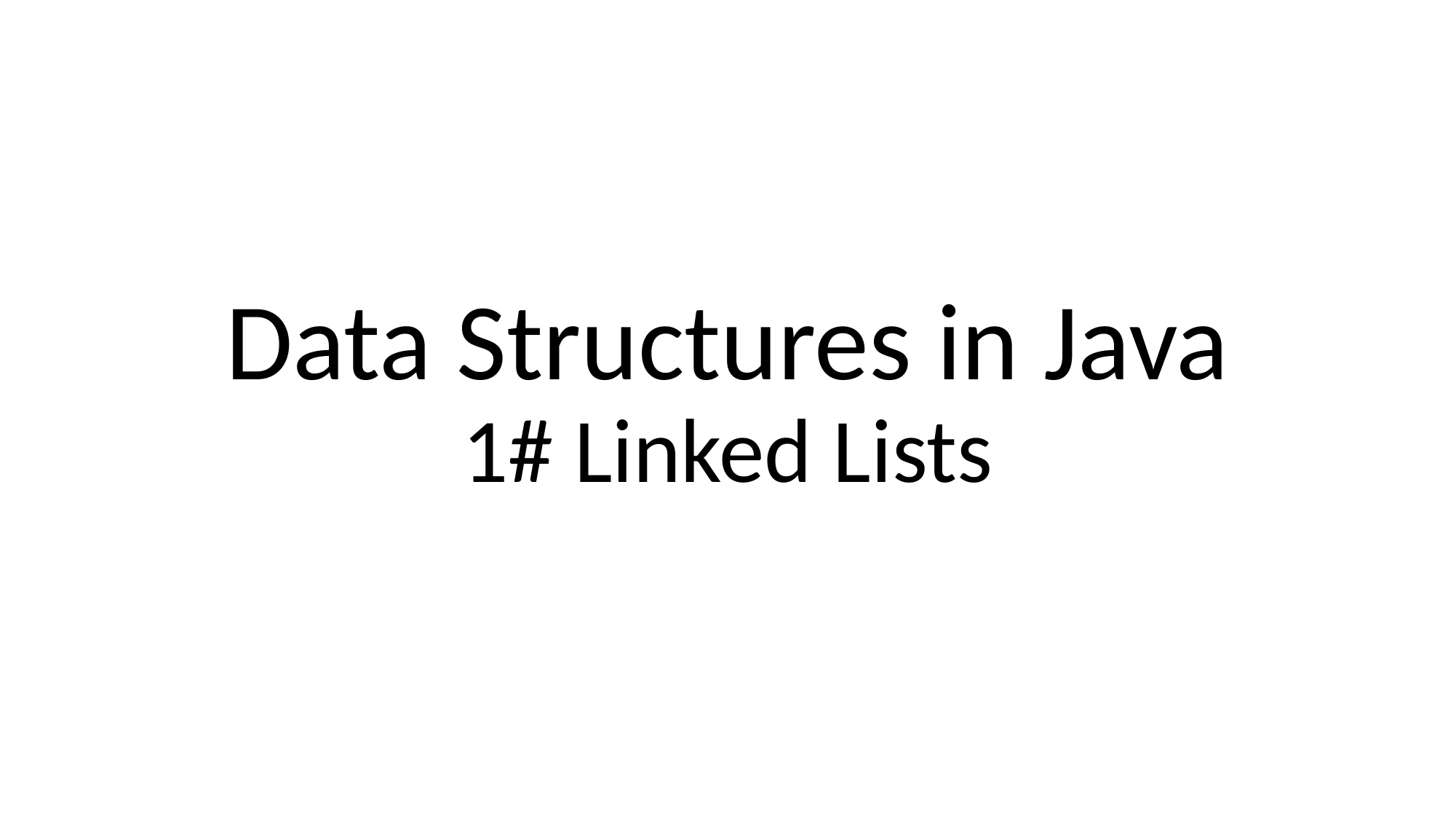

# Data Structures in Java 1# Linked Lists